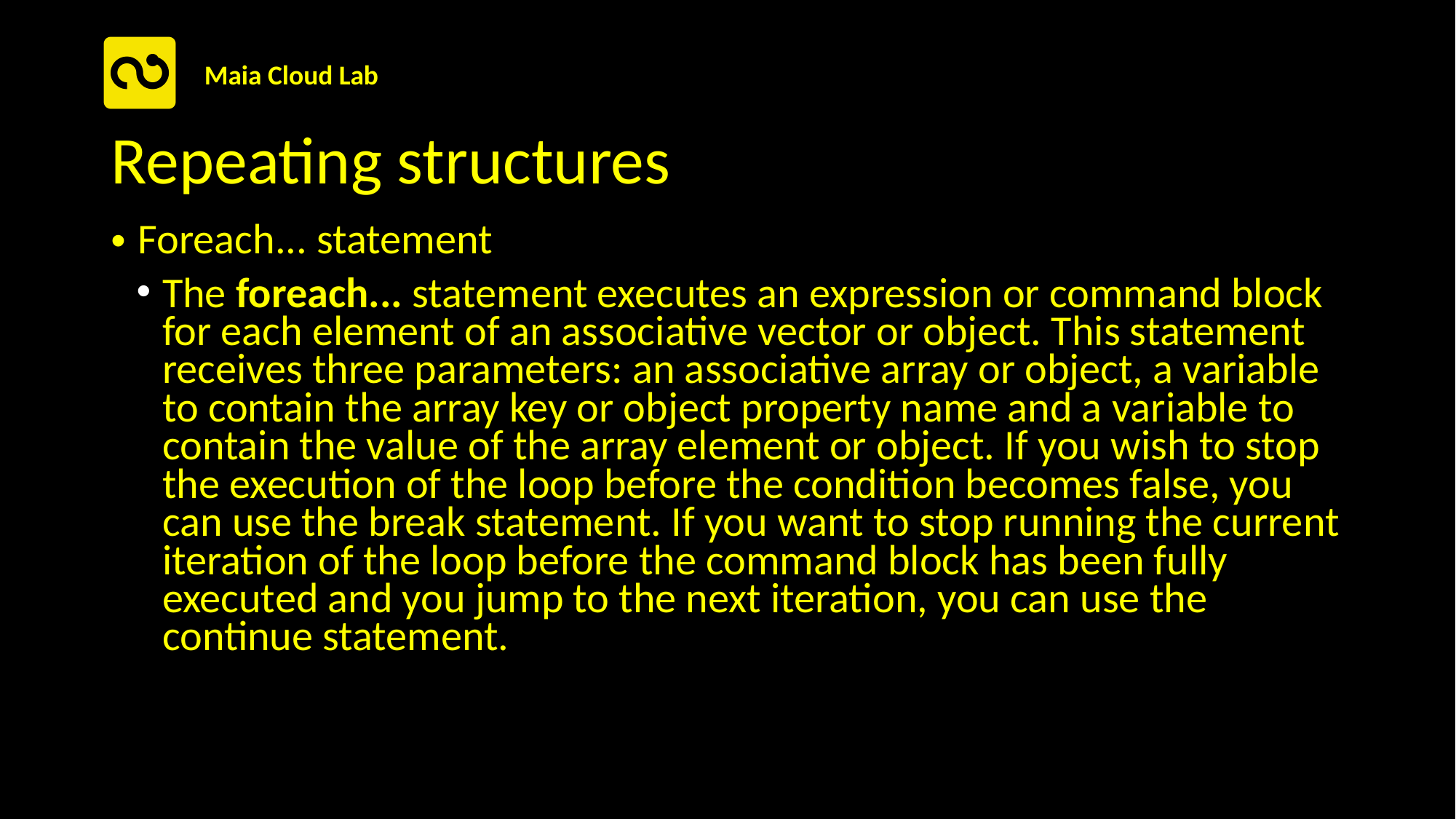

Repeating structures
Foreach... statement
The foreach... statement executes an expression or command block for each element of an associative vector or object. This statement receives three parameters: an associative array or object, a variable to contain the array key or object property name and a variable to contain the value of the array element or object. If you wish to stop the execution of the loop before the condition becomes false, you can use the break statement. If you want to stop running the current iteration of the loop before the command block has been fully executed and you jump to the next iteration, you can use the continue statement.